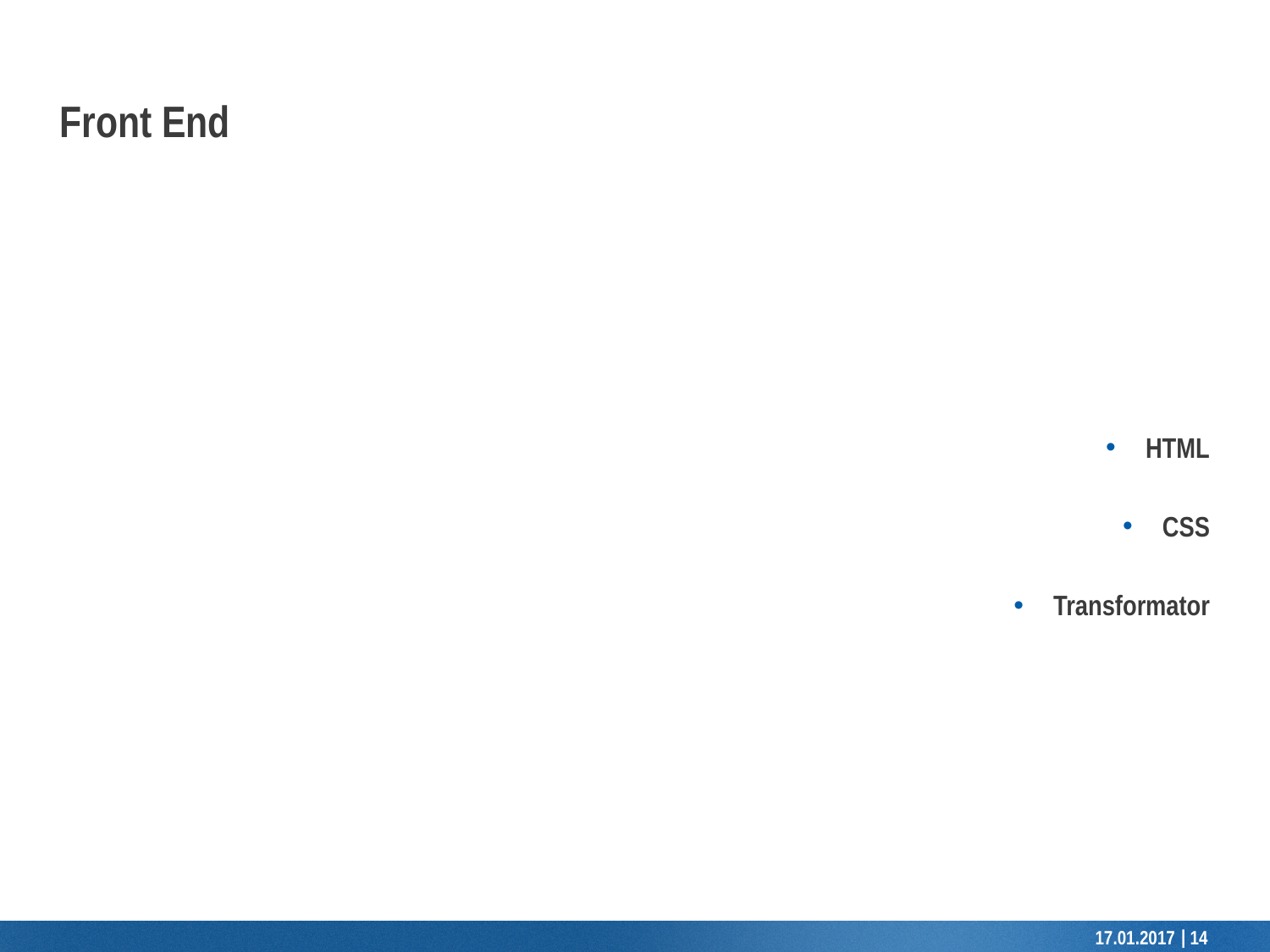

# Front End
HTML

CSS

Transformator

17.01.2017
14